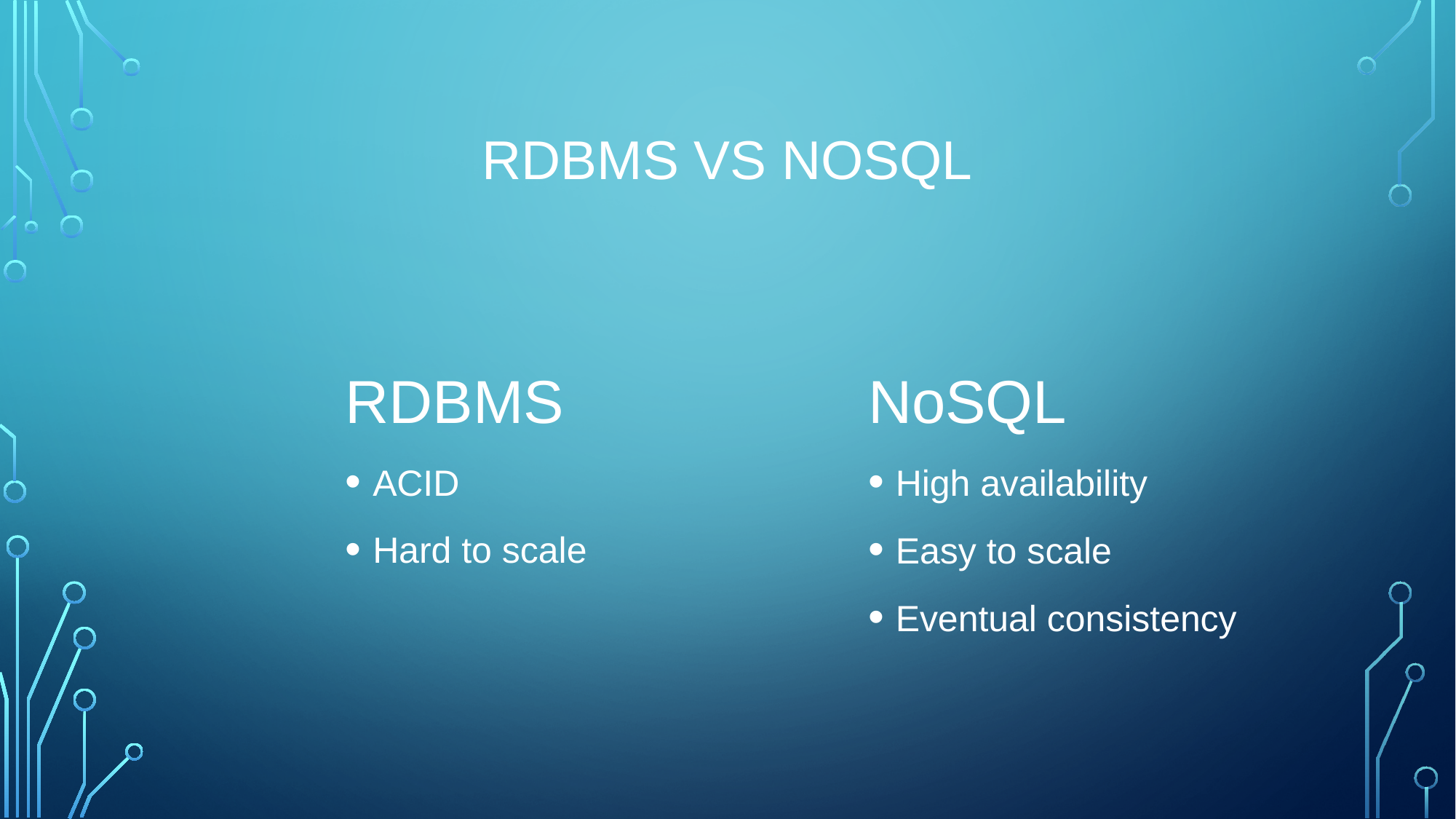

# Rdbms vs nosql
RDBMS
ACID
Hard to scale

NoSQL
High availability
Easy to scale
Eventual consistency